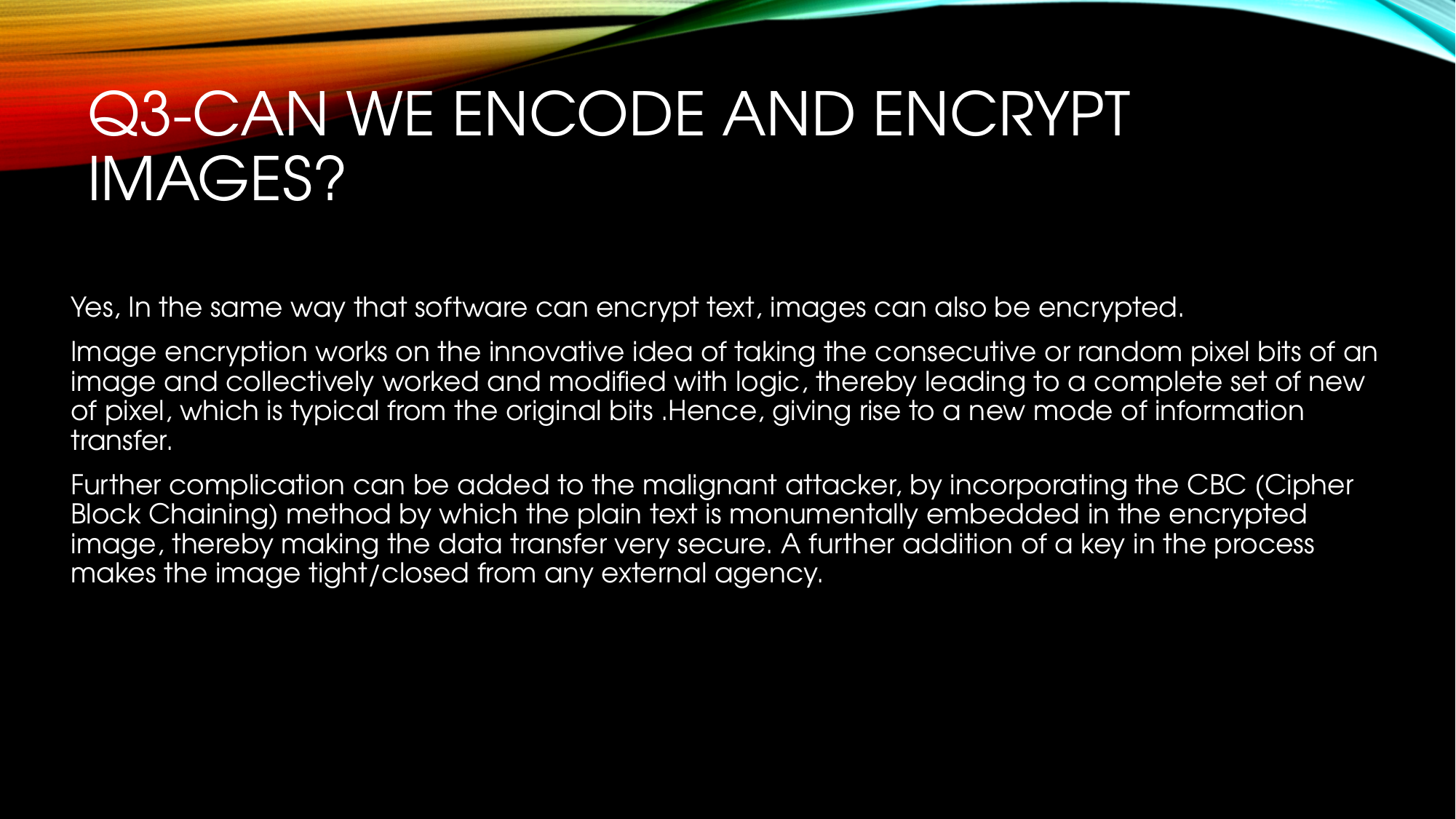

# Q3-Can we encode and encrypt images?
Yes, In the same way that software can encrypt text, images can also be encrypted.
Image encryption works on the innovative idea of taking the consecutive or random pixel bits of an image and collectively worked and modified with logic, thereby leading to a complete set of new of pixel, which is typical from the original bits .Hence, giving rise to a new mode of information transfer.
Further complication can be added to the malignant attacker, by incorporating the CBC (Cipher Block Chaining) method by which the plain text is monumentally embedded in the encrypted image, thereby making the data transfer very secure. A further addition of a key in the process makes the image tight/closed from any external agency.